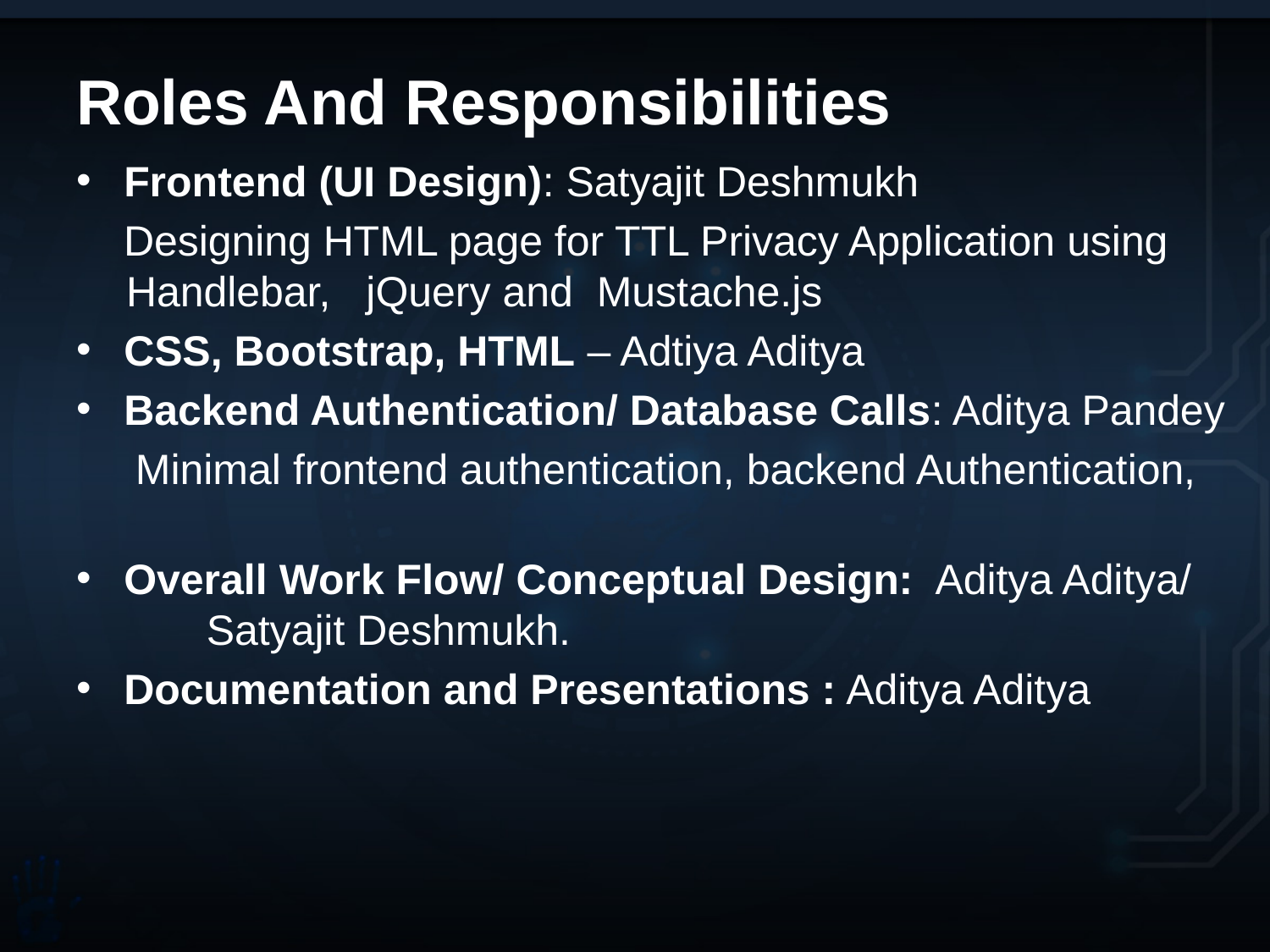

# Roles And Responsibilities
Frontend (UI Design): Satyajit Deshmukh
    Designing HTML page for TTL Privacy Application using Handlebar,   jQuery and  Mustache.js
CSS, Bootstrap, HTML – Adtiya Aditya
Backend Authentication/ Database Calls: Aditya Pandey
     Minimal frontend authentication, backend Authentication,
Overall Work Flow/ Conceptual Design:  Aditya Aditya/           Satyajit Deshmukh.
Documentation and Presentations : Aditya Aditya